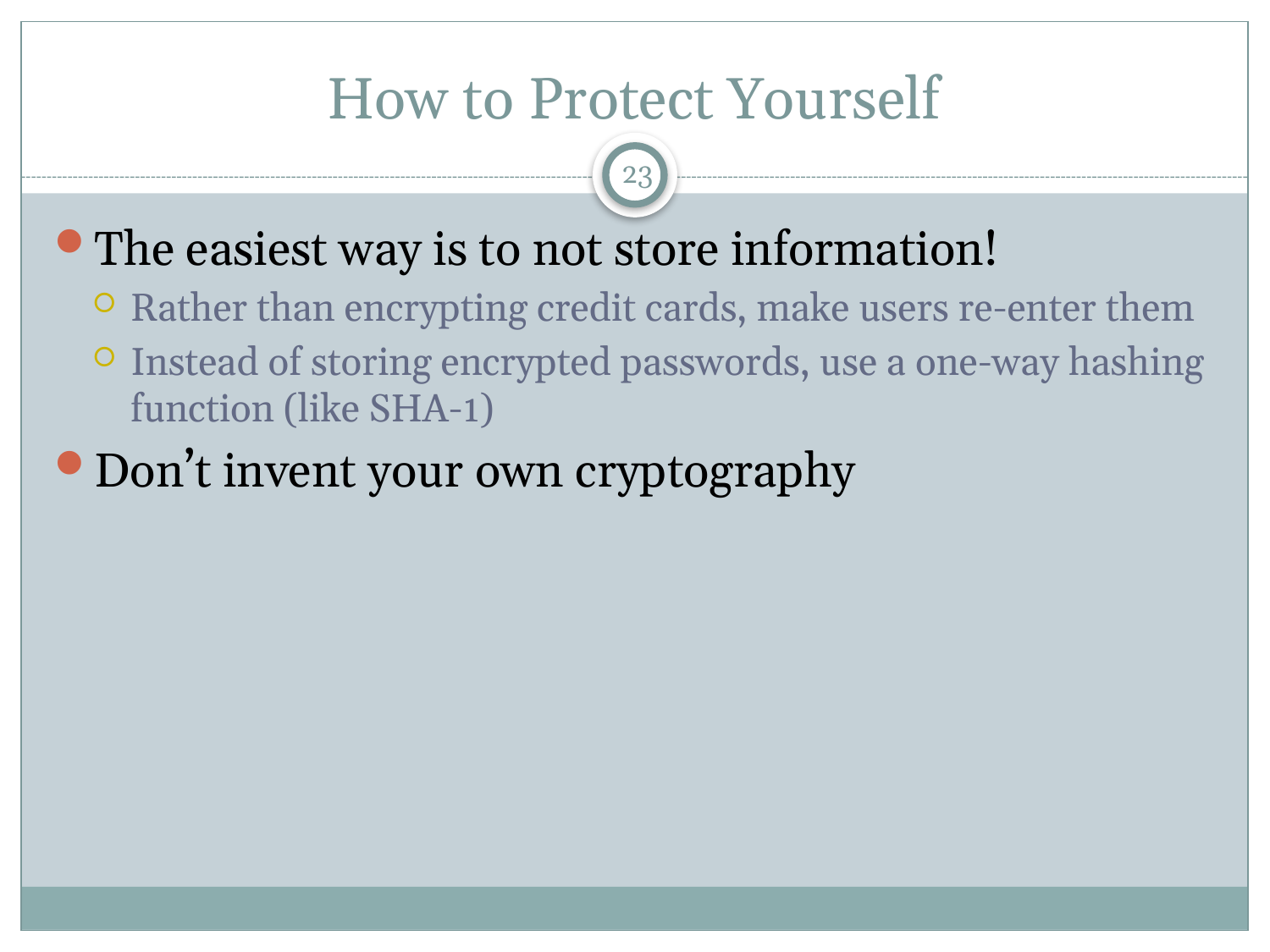

# How to Protect Yourself
23
The easiest way is to not store information!
Rather than encrypting credit cards, make users re-enter them
Instead of storing encrypted passwords, use a one-way hashing function (like SHA-1)
Don’t invent your own cryptography